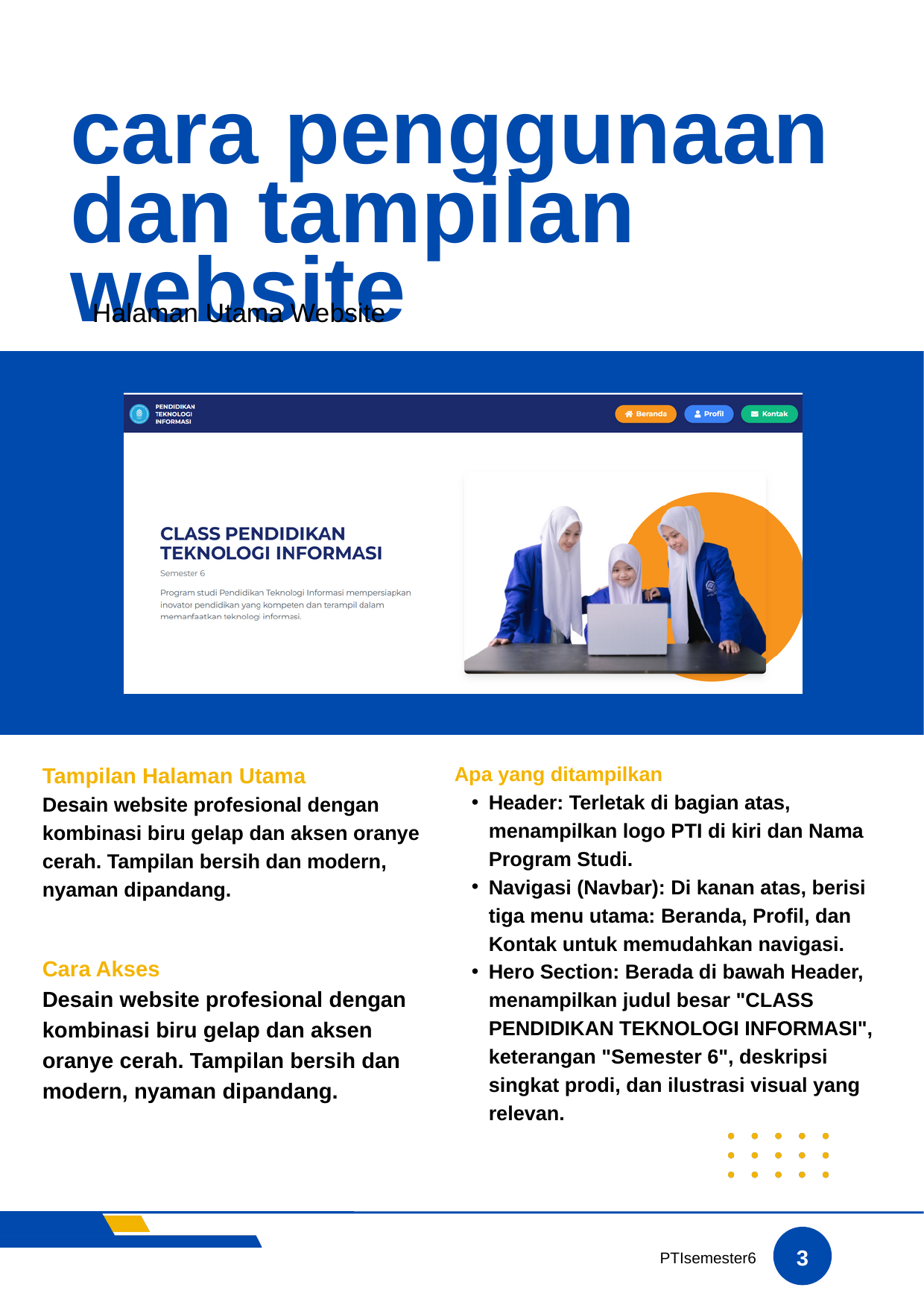

cara penggunaan dan tampilan website
Halaman Utama Website

Tampilan Halaman Utama
Desain website profesional dengan kombinasi biru gelap dan aksen oranye cerah. Tampilan bersih dan modern, nyaman dipandang.
Apa yang ditampilkan
Header: Terletak di bagian atas, menampilkan logo PTI di kiri dan Nama Program Studi.
Navigasi (Navbar): Di kanan atas, berisi tiga menu utama: Beranda, Profil, dan Kontak untuk memudahkan navigasi.
Hero Section: Berada di bawah Header, menampilkan judul besar "CLASS PENDIDIKAN TEKNOLOGI INFORMASI", keterangan "Semester 6", deskripsi singkat prodi, dan ilustrasi visual yang relevan.

Cara Akses
Desain website profesional dengan kombinasi biru gelap dan aksen oranye cerah. Tampilan bersih dan modern, nyaman dipandang.

3
PTIsemester6